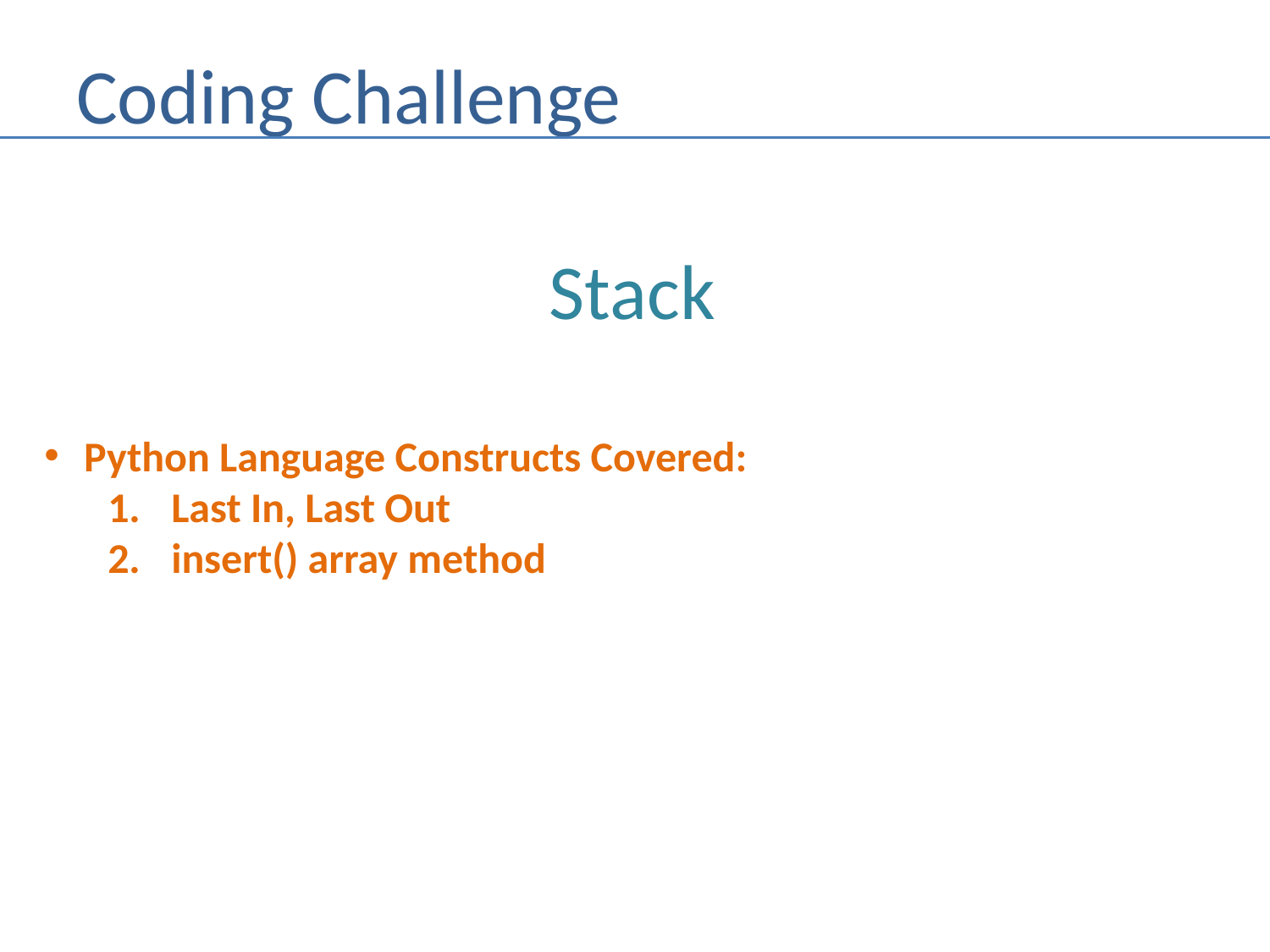

# Coding Challenge
Stack
Python Language Constructs Covered:
Last In, Last Out
insert() array method